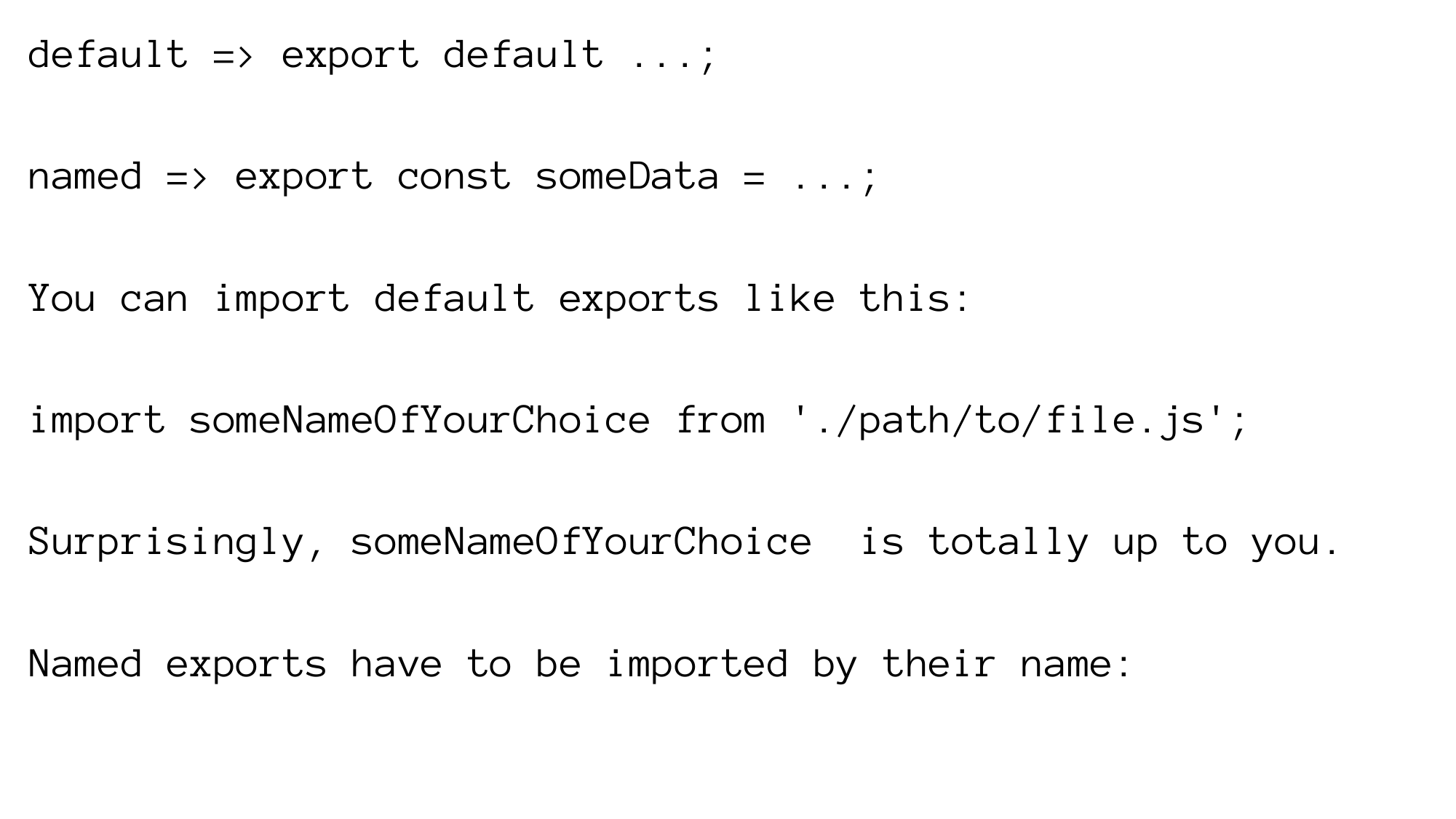

default => export default ...;

named => export const someData = ...;

You can import default exports like this:

import someNameOfYourChoice from './path/to/file.js';

Surprisingly, someNameOfYourChoice  is totally up to you.

Named exports have to be imported by their name: